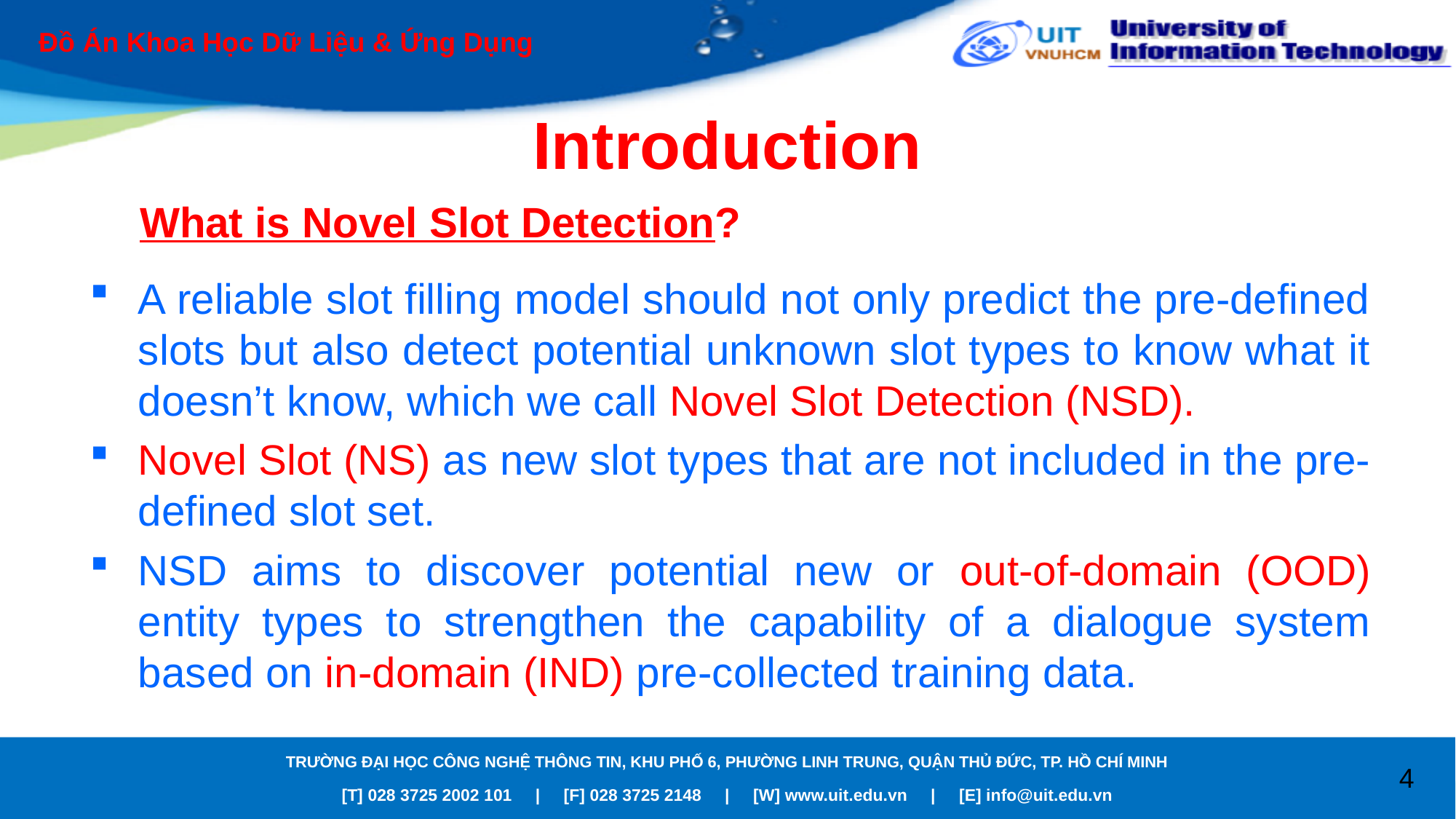

Đồ Án Khoa Học Dữ Liệu & Ứng Dụng
# Introduction
What is Novel Slot Detection?
A reliable slot filling model should not only predict the pre-defined slots but also detect potential unknown slot types to know what it doesn’t know, which we call Novel Slot Detection (NSD).
Novel Slot (NS) as new slot types that are not included in the pre-defined slot set.
NSD aims to discover potential new or out-of-domain (OOD) entity types to strengthen the capability of a dialogue system based on in-domain (IND) pre-collected training data.